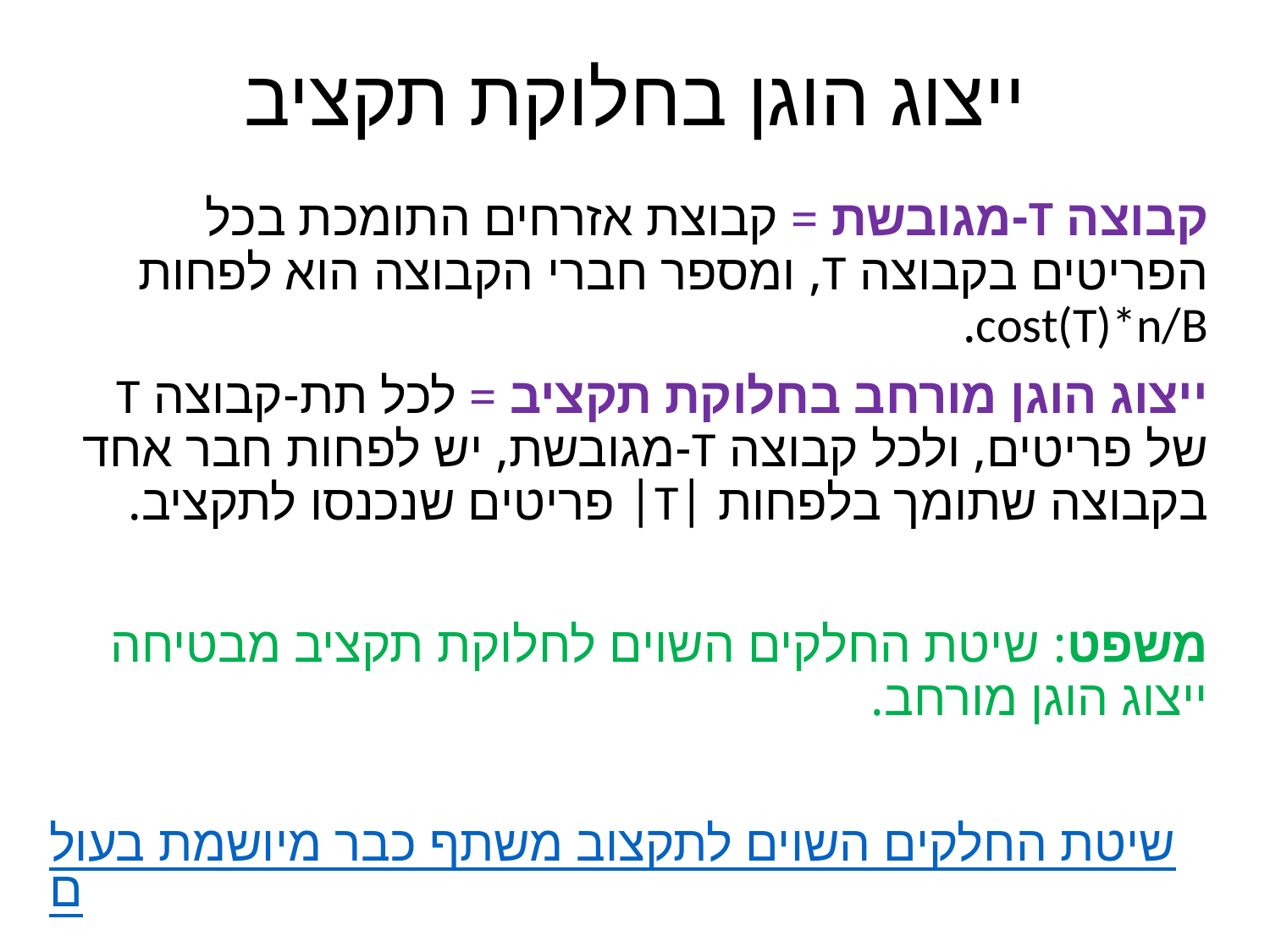

# ייצוג הוגן בחלוקת תקציב
קבוצה T-מגובשת = קבוצת אזרחים התומכת בכל הפריטים בקבוצה T, ומספר חברי הקבוצה הוא לפחות cost(T)*n/B.
ייצוג הוגן מורחב בחלוקת תקציב = לכל תת-קבוצה T של פריטים, ולכל קבוצה T-מגובשת, יש לפחות חבר אחד בקבוצה שתומך בלפחות |T| פריטים שנכנסו לתקציב.

משפט: שיטת החלקים השוים לחלוקת תקציב מבטיחה ייצוג הוגן מורחב.

שיטת החלקים השוים לתקצוב משתף כבר מיושמת בעולם.